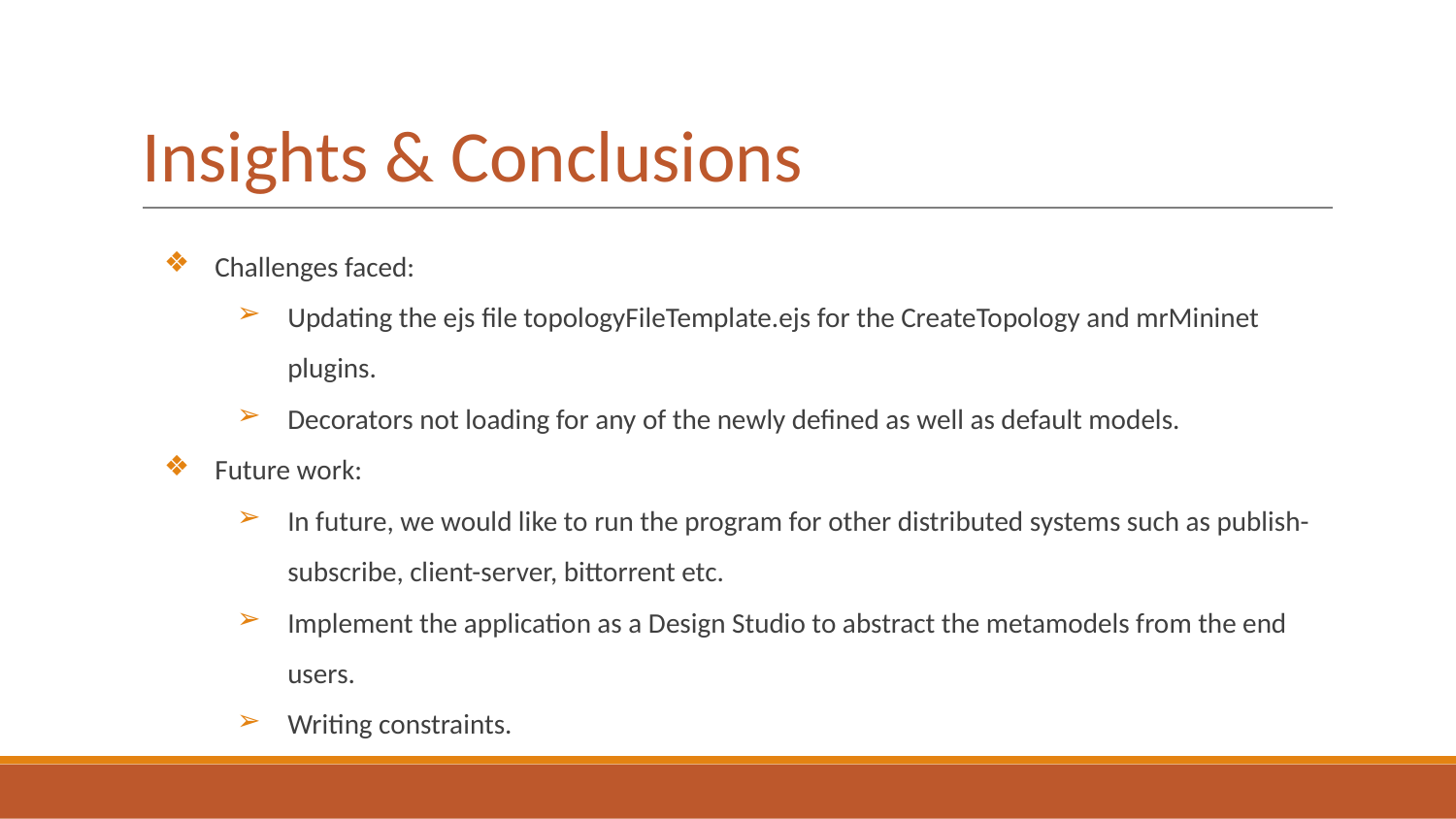

# Insights & Conclusions
Challenges faced:
Updating the ejs file topologyFileTemplate.ejs for the CreateTopology and mrMininet plugins.
Decorators not loading for any of the newly defined as well as default models.
Future work:
In future, we would like to run the program for other distributed systems such as publish-subscribe, client-server, bittorrent etc.
Implement the application as a Design Studio to abstract the metamodels from the end users.
Writing constraints.